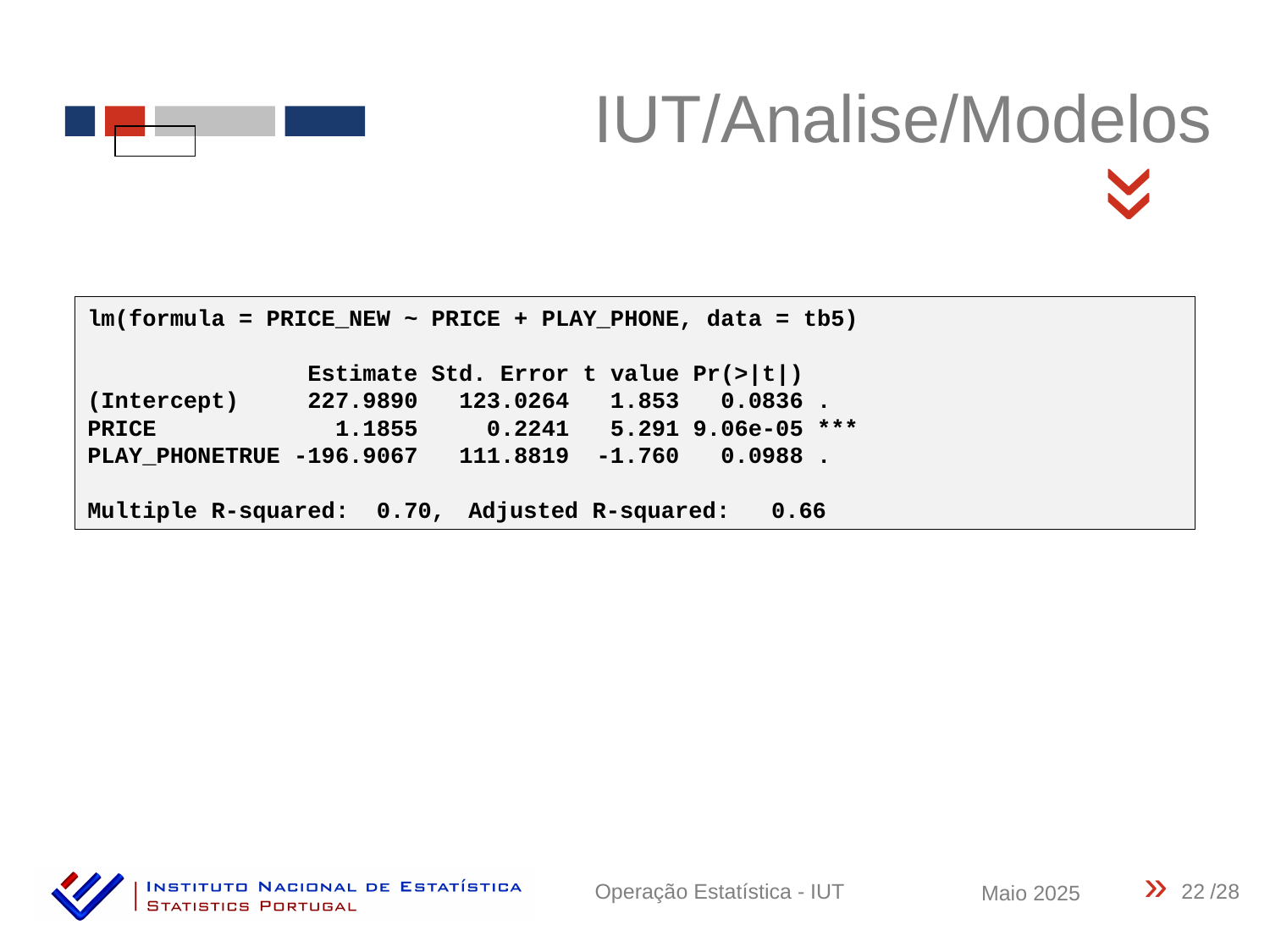

IUT/Analise/Modelos
«
lm(formula = PRICE_NEW ~ PRICE + PLAY_PHONE, data = tb5)

                Estimate Std. Error t value Pr(>|t|)
(Intercept)     227.9890   123.0264   1.853   0.0836 .
PRICE             1.1855     0.2241   5.291 9.06e-05 ***
PLAY_PHONETRUE -196.9067   111.8819  -1.760   0.0988 .

Multiple R-squared:  0.70,	Adjusted R-squared:   0.66
22